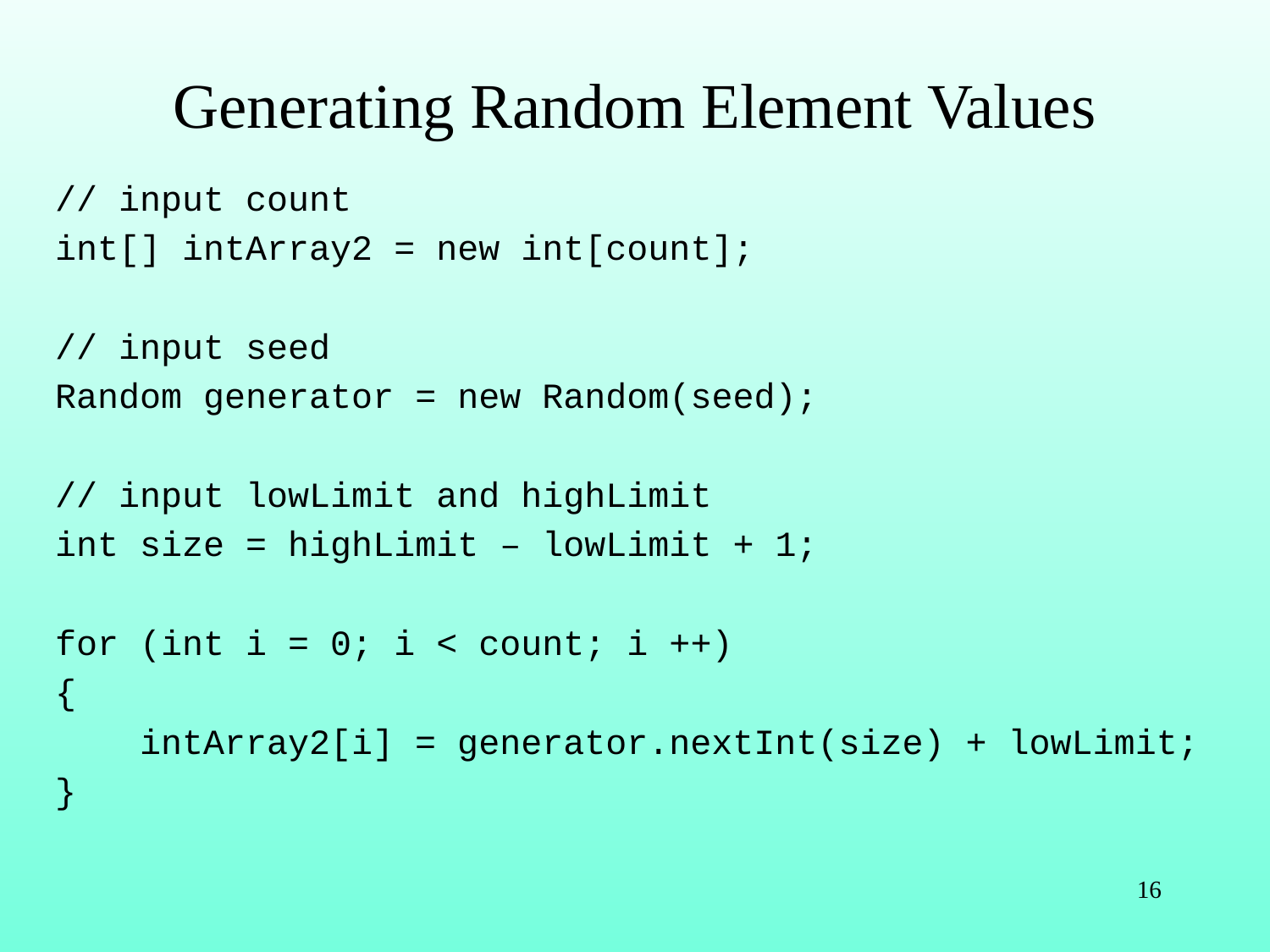

# Generating Random Element Values
// input count
int[] intArray2 = new int[count];

// input seed
Random generator = new Random(seed);

// input lowLimit and highLimit
int size = highLimit – lowLimit + 1;

for (int i = 0; i < count; i ++)
{
    intArray2[i] = generator.nextInt(size) + lowLimit;
}
16